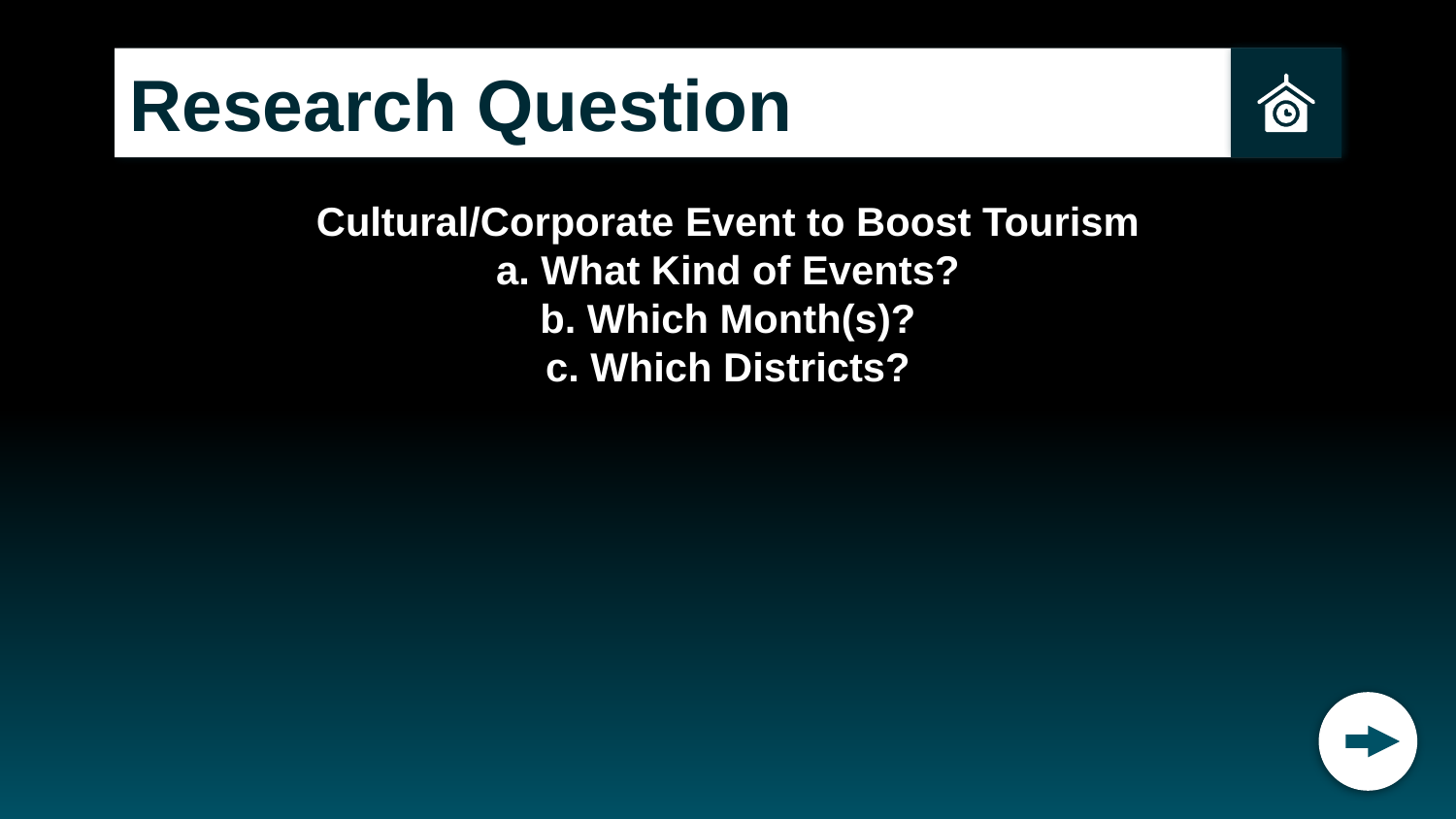

Research Question
# Cultural/Corporate Event to Boost Tourism a. What Kind of Events? b. Which Month(s)? c. Which Districts?